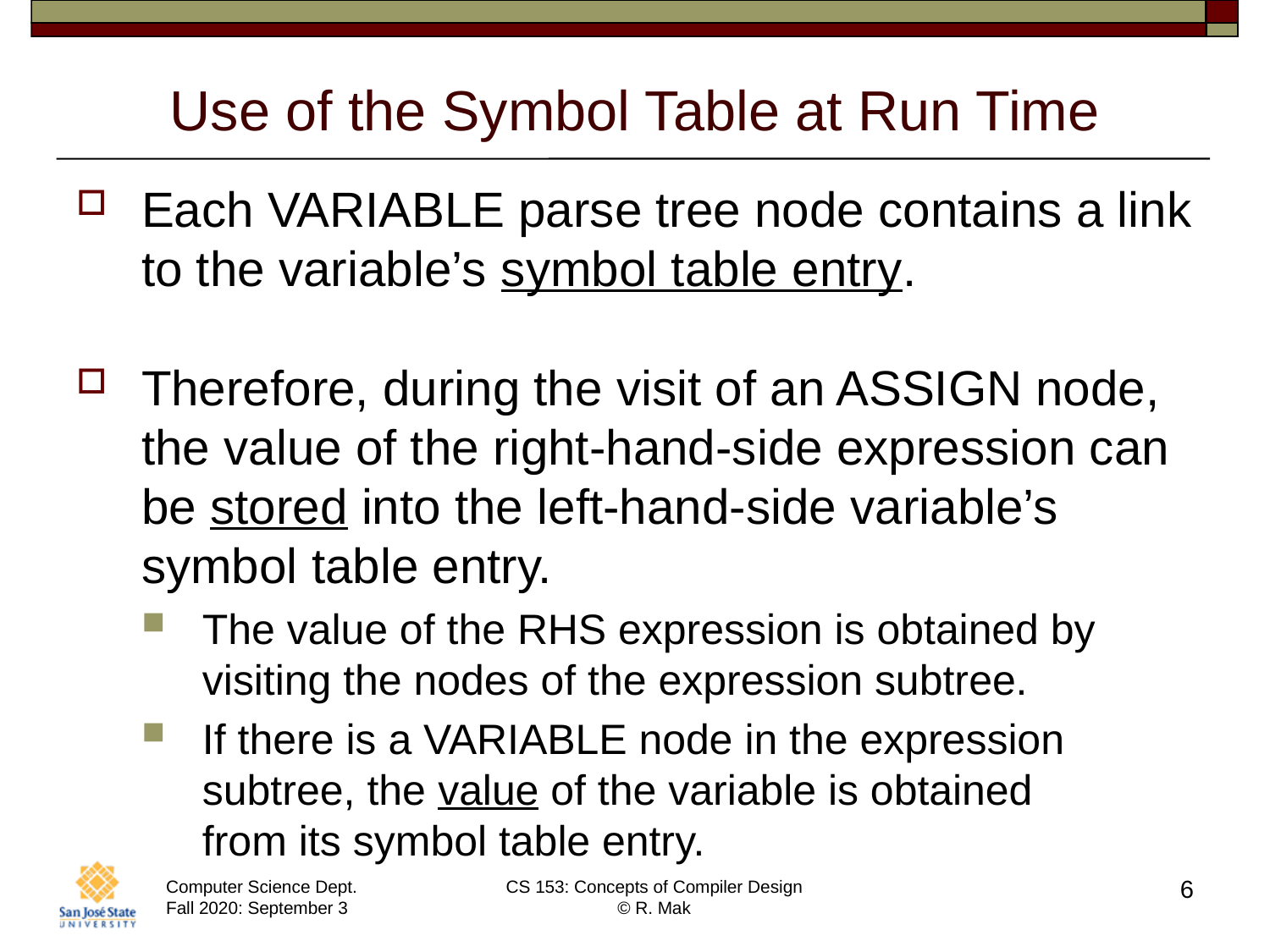

# Use of the Symbol Table at Run Time
Each VARIABLE parse tree node contains a link to the variable’s symbol table entry.

Therefore, during the visit of an ASSIGN node, the value of the right-hand-side expression can be stored into the left-hand-side variable’s symbol table entry.
The value of the RHS expression is obtained by visiting the nodes of the expression subtree.
If there is a VARIABLE node in the expression subtree, the value of the variable is obtained
from its symbol table entry.
6